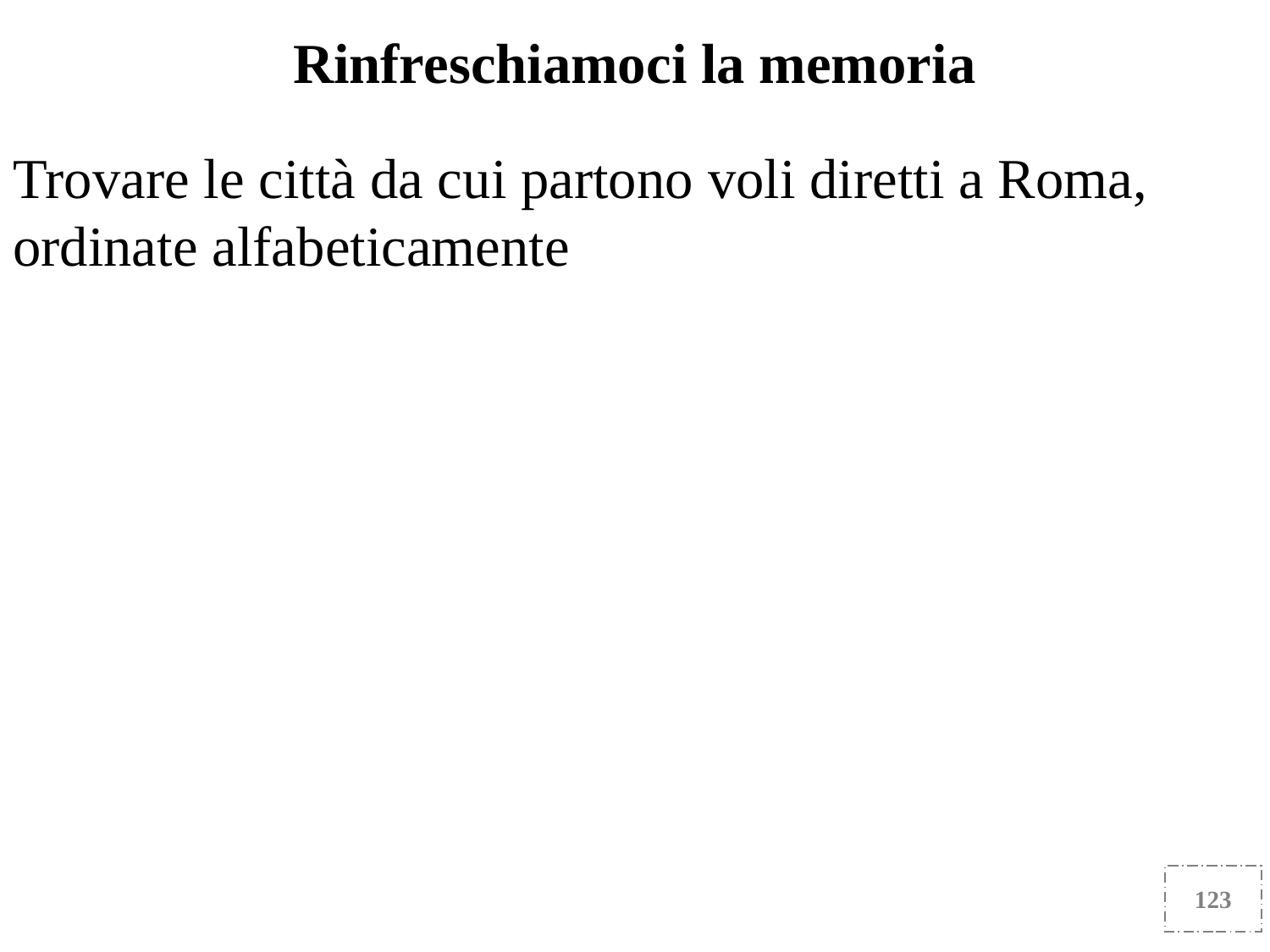

Trovare le città da cui partono voli diretti a Roma, ordinate alfabeticamente
Trovare le
Rinfreschiamoci la memoria
123